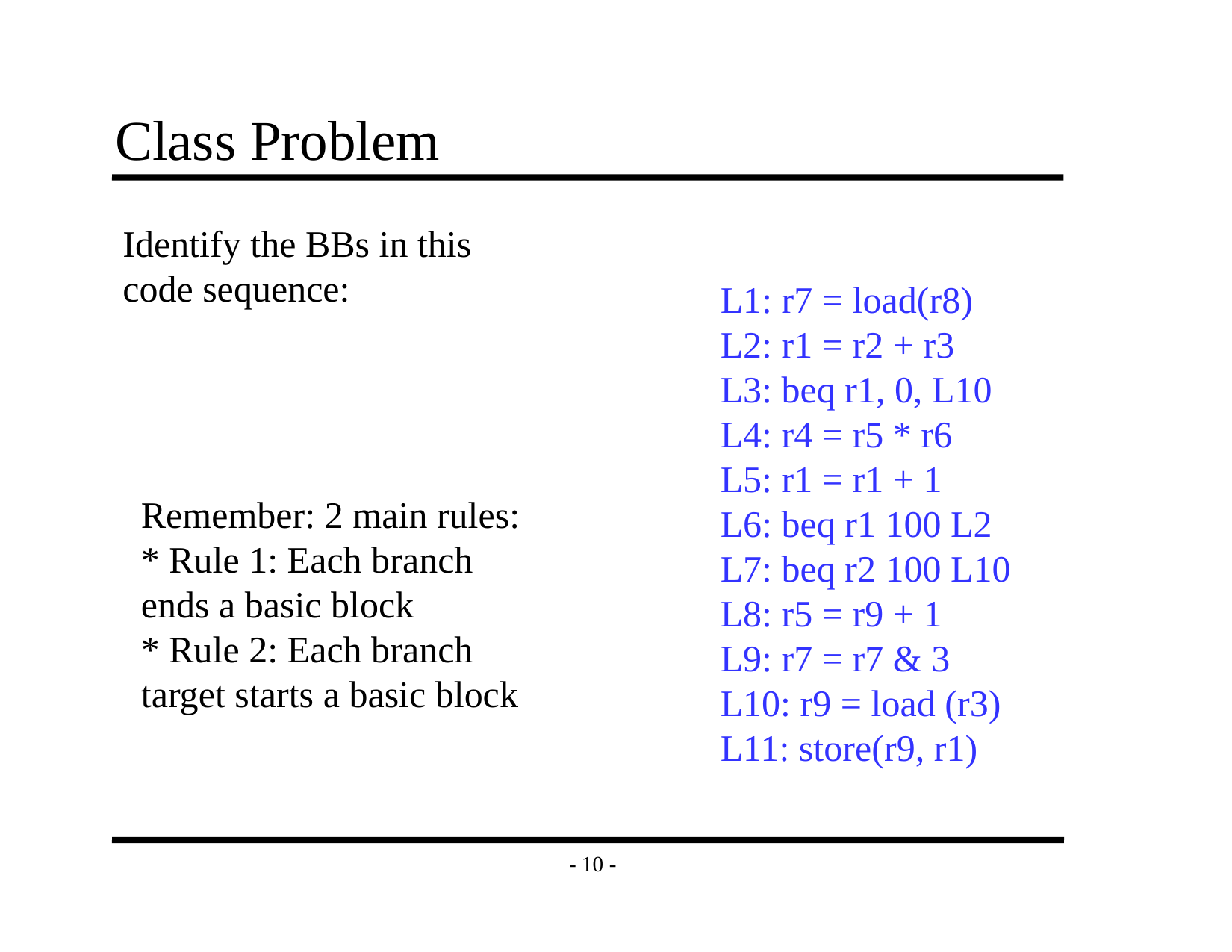

# Class Problem
Identify the BBs in this
code sequence:
L1: r7 = load(r8)
L2: r1 = r2 + r3
L3: beq r1, 0, L10
L4: r4 = r5 * r6
L5: r1 = r1 + 1
L6: beq r1 100 L2
L7: beq r2 100 L10
L8: r5 = r9 + 1
L9: r7 = r7 & 3
L10: r9 = load (r3)
L11: store(r9, r1)
Remember: 2 main rules:
* Rule 1: Each branch
ends a basic block
* Rule 2: Each branch
target starts a basic block